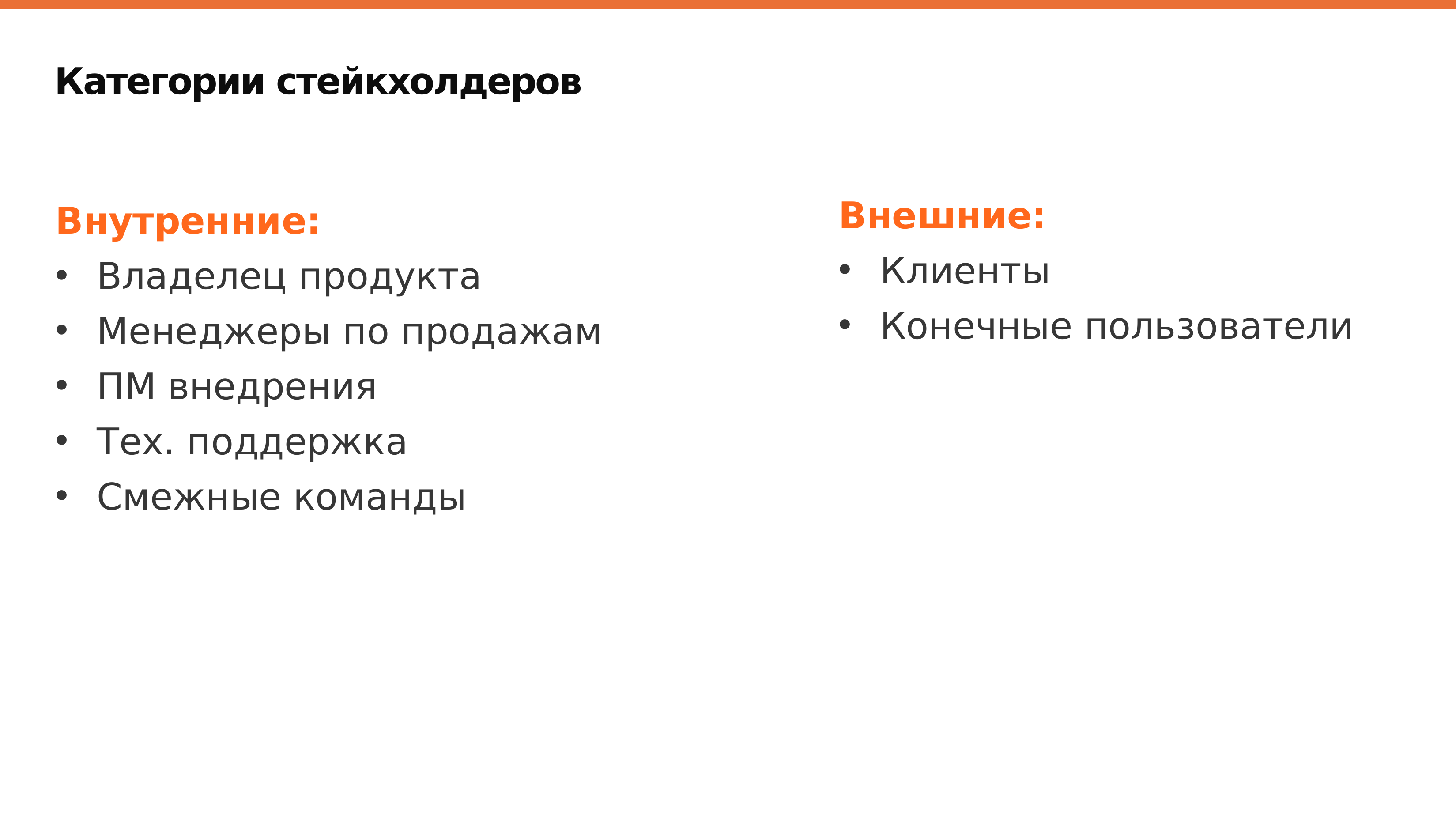

Категории стейкхолдеров
Внутренние:
Владелец продукта
Менеджеры по продажам
ПМ внедрения
Тех. поддержка
Смежные команды

Внешние:
Клиенты
Конечные пользователи